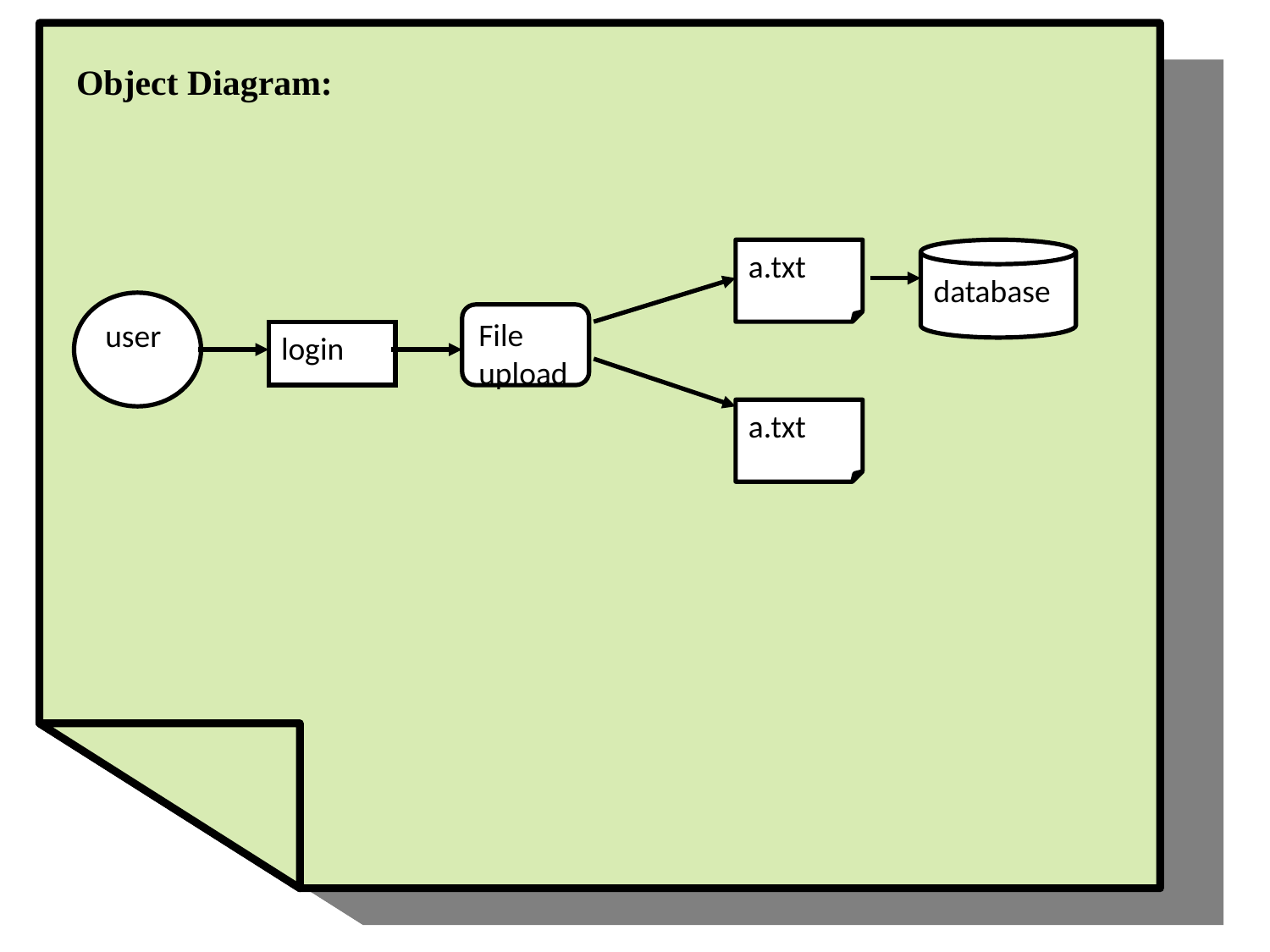

Object Diagram:

a.txt
database
user
File upload
login
a.txt